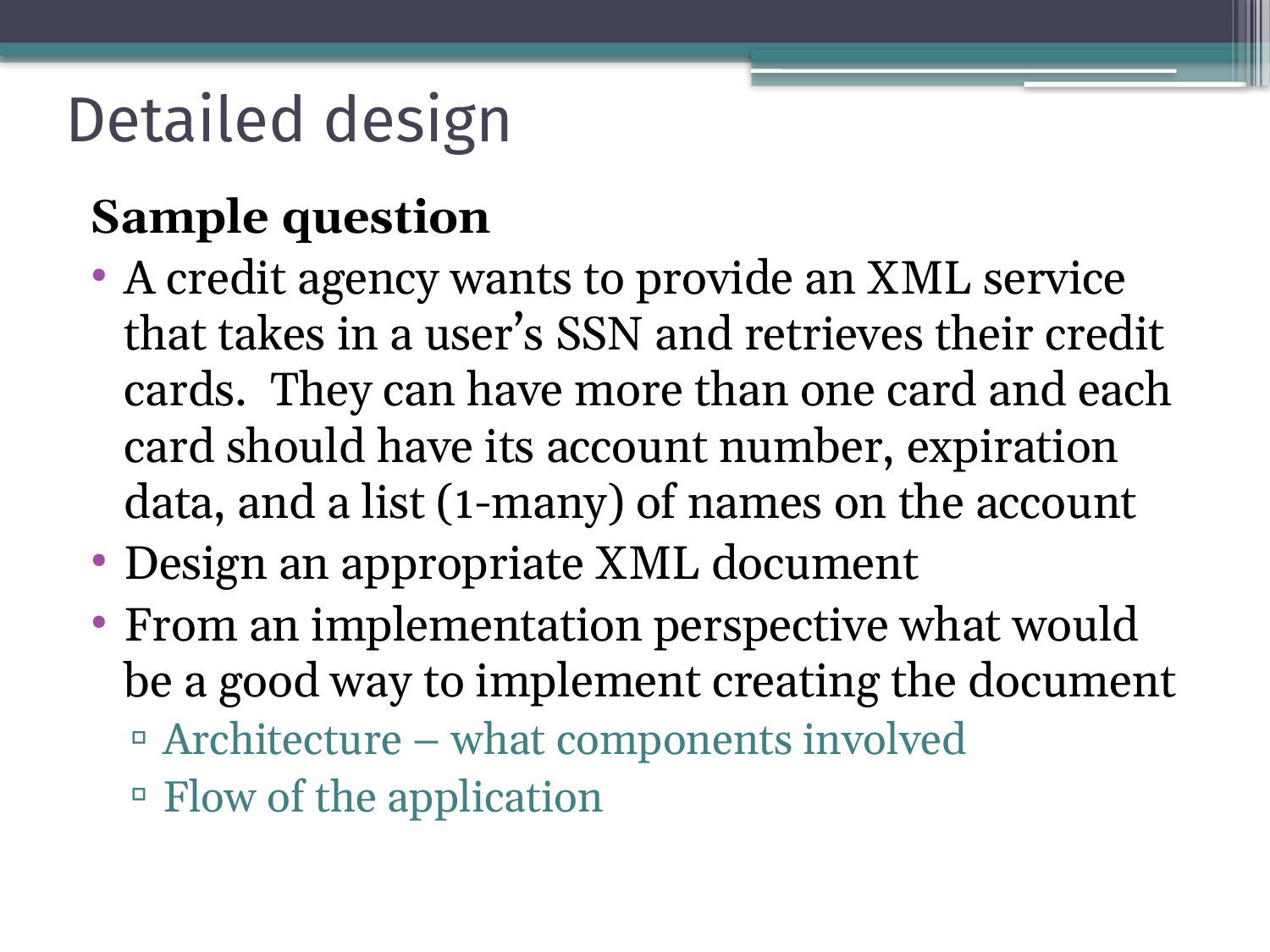

# Detailed design
Sample question
A credit agency wants to provide an XML service that takes in a user’s SSN and retrieves their credit cards.  They can have more than one card and each card should have its account number, expiration data, and a list (1-many) of names on the account
Design an appropriate XML document
From an implementation perspective what would be a good way to implement creating the document
Architecture – what components involved
Flow of the application